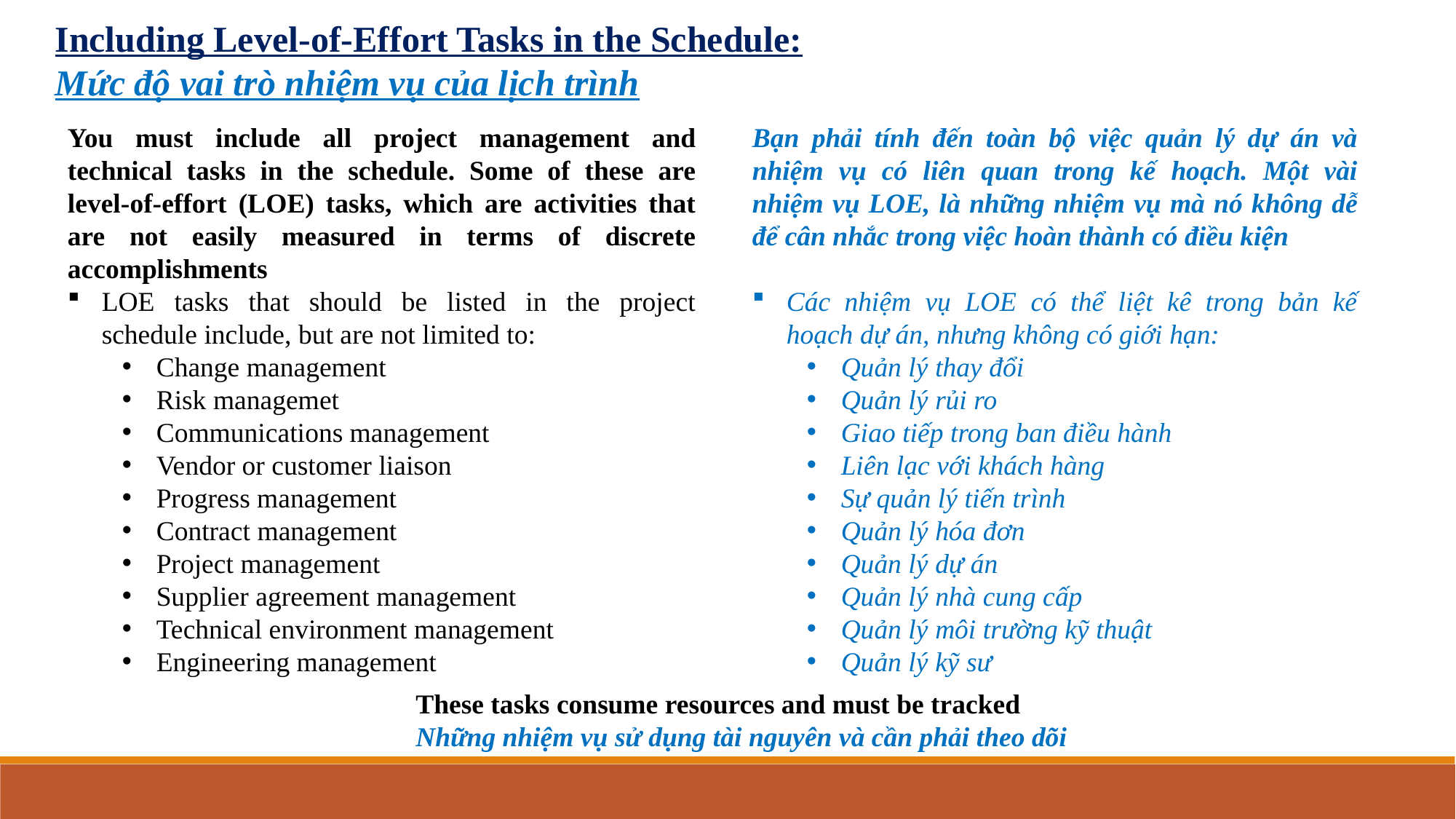

Including Level-of-Effort Tasks in the Schedule:
Mức độ vai trò nhiệm vụ của lịch trình
You must include all project management and technical tasks in the schedule. Some of these are level-of-effort (LOE) tasks, which are activities that are not easily measured in terms of discrete accomplishments
LOE tasks that should be listed in the project schedule include, but are not limited to:
Change management
Risk managemet
Communications management
Vendor or customer liaison
Progress management
Contract management
Project management
Supplier agreement management
Technical environment management
Engineering management
Bạn phải tính đến toàn bộ việc quản lý dự án và nhiệm vụ có liên quan trong kế hoạch. Một vài nhiệm vụ LOE, là những nhiệm vụ mà nó không dễ để cân nhắc trong việc hoàn thành có điều kiện

Các nhiệm vụ LOE có thể liệt kê trong bản kế hoạch dự án, nhưng không có giới hạn:
Quản lý thay đổi
Quản lý rủi ro
Giao tiếp trong ban điều hành
Liên lạc với khách hàng
Sự quản lý tiến trình
Quản lý hóa đơn
Quản lý dự án
Quản lý nhà cung cấp
Quản lý môi trường kỹ thuật
Quản lý kỹ sư
These tasks consume resources and must be tracked
Những nhiệm vụ sử dụng tài nguyên và cần phải theo dõi